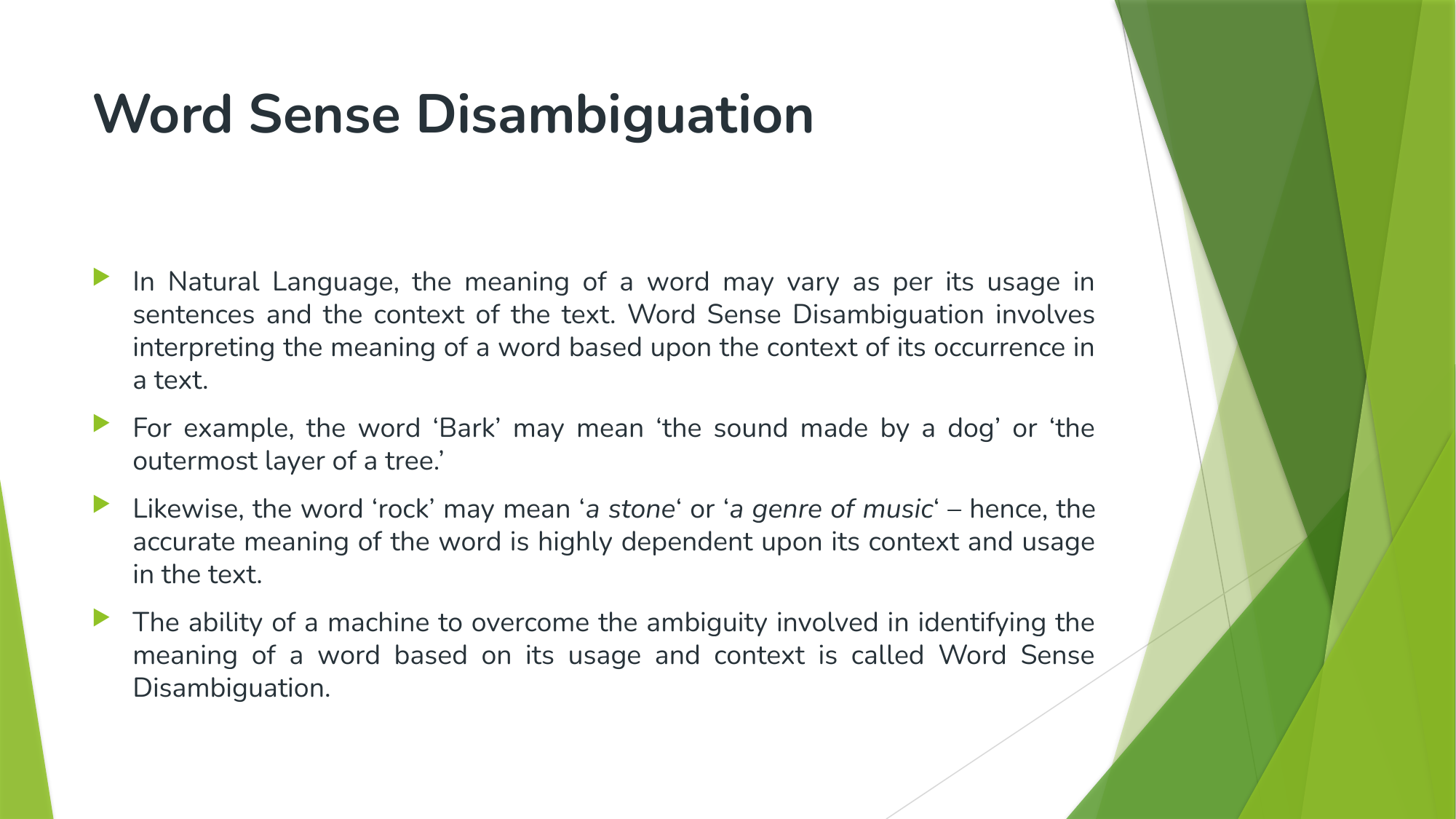

# Word Sense Disambiguation
In Natural Language, the meaning of a word may vary as per its usage in sentences and the context of the text. Word Sense Disambiguation involves interpreting the meaning of a word based upon the context of its occurrence in a text.
For example, the word ‘Bark’ may mean ‘the sound made by a dog’ or ‘the outermost layer of a tree.’
Likewise, the word ‘rock’ may mean ‘a stone‘ or ‘a genre of music‘ – hence, the accurate meaning of the word is highly dependent upon its context and usage in the text.
The ability of a machine to overcome the ambiguity involved in identifying the meaning of a word based on its usage and context is called Word Sense Disambiguation.